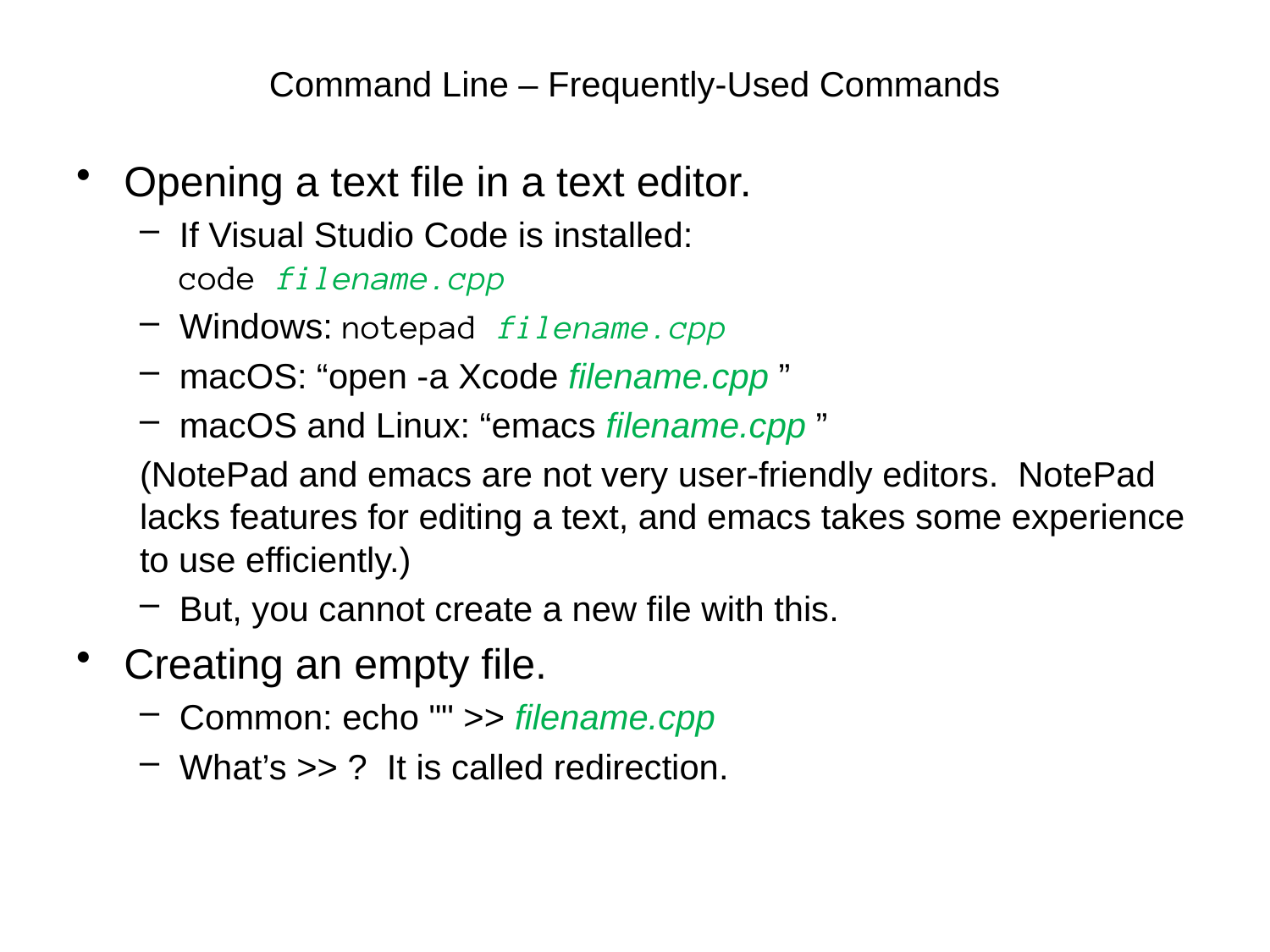

# Command Line – Frequently-Used Commands
Opening a text file in a text editor.
If Visual Studio Code is installed:
code filename.cpp
Windows: notepad filename.cpp
macOS: “open -a Xcode filename.cpp ”
macOS and Linux: “emacs filename.cpp ”
(NotePad and emacs are not very user-friendly editors.  NotePad lacks features for editing a text, and emacs takes some experience to use efficiently.)
But, you cannot create a new file with this.
Creating an empty file.
Common: echo "" >> filename.cpp
What’s >> ?  It is called redirection.